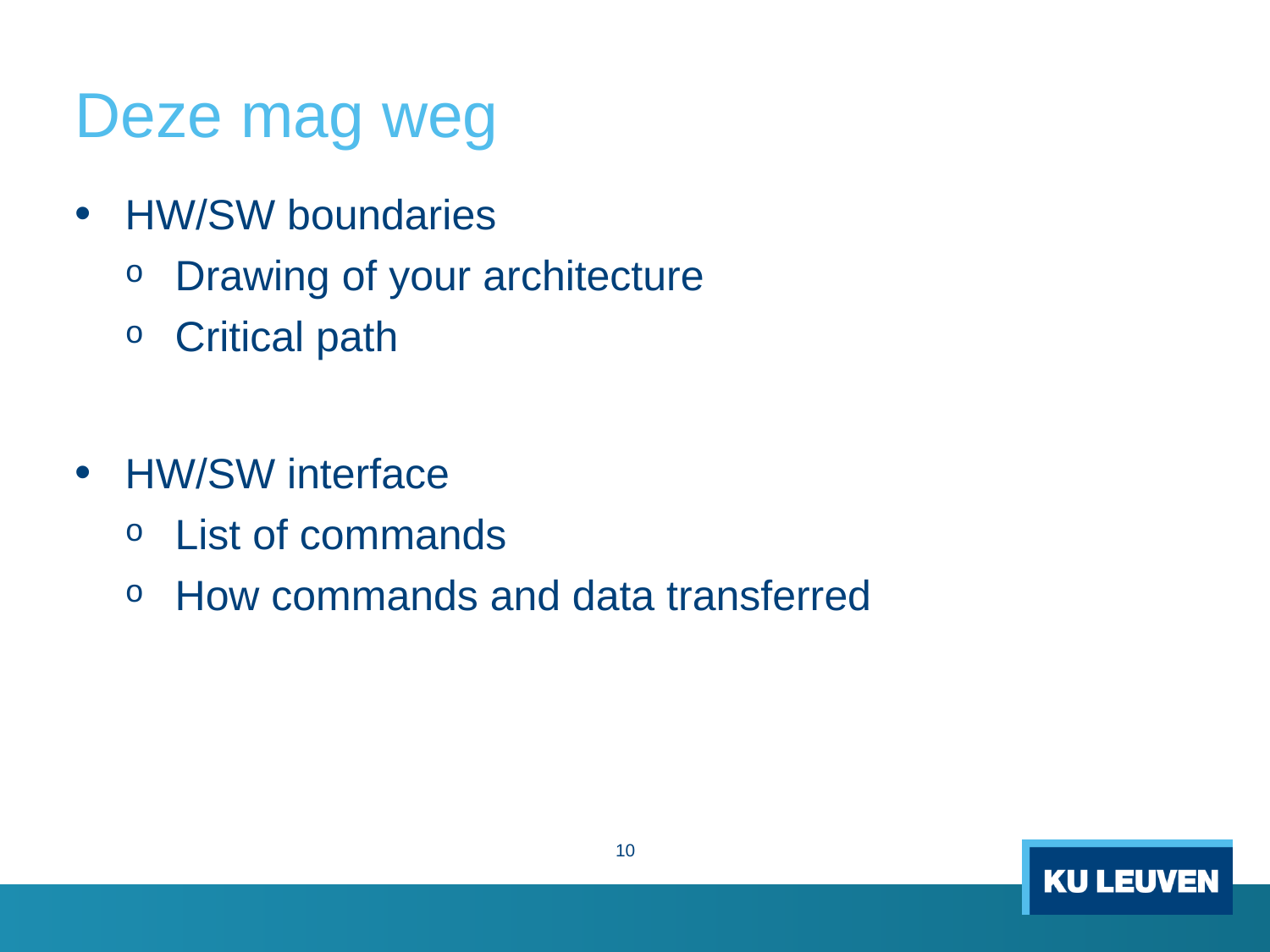

# Deze mag weg
HW/SW boundaries
Drawing of your architecture
Critical path

HW/SW interface
List of commands
How commands and data transferred
10